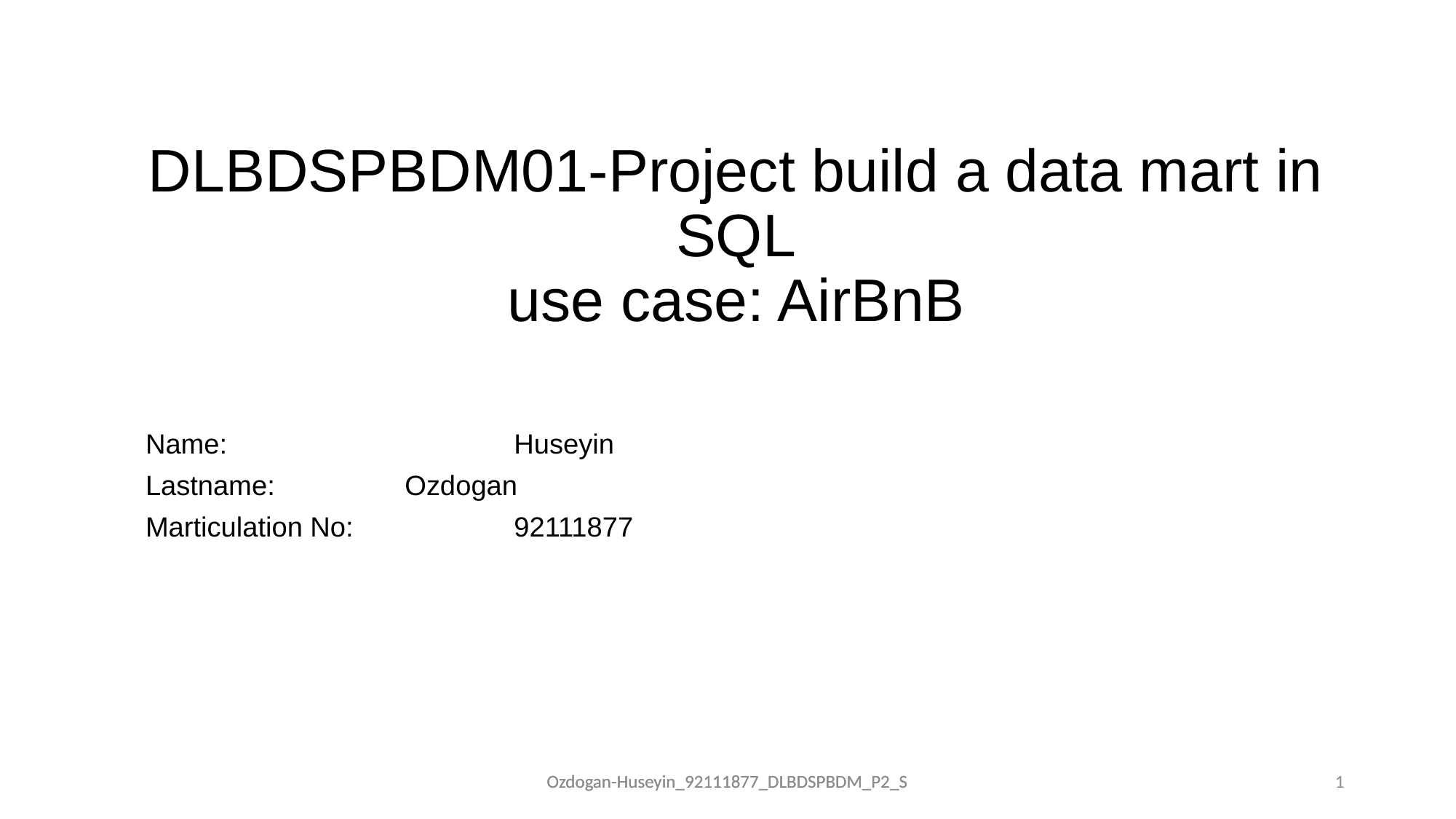

# DLBDSPBDM01-Project build a data mart in SQL
use case: AirBnB
Name:			Huseyin
Lastname: 		Ozdogan
Marticulation No: 		92111877

Ozdogan-Huseyin_92111877_DLBDSPBDM_P2_S
Ozdogan-Huseyin_92111877_DLBDSPBDM_P2_S
1